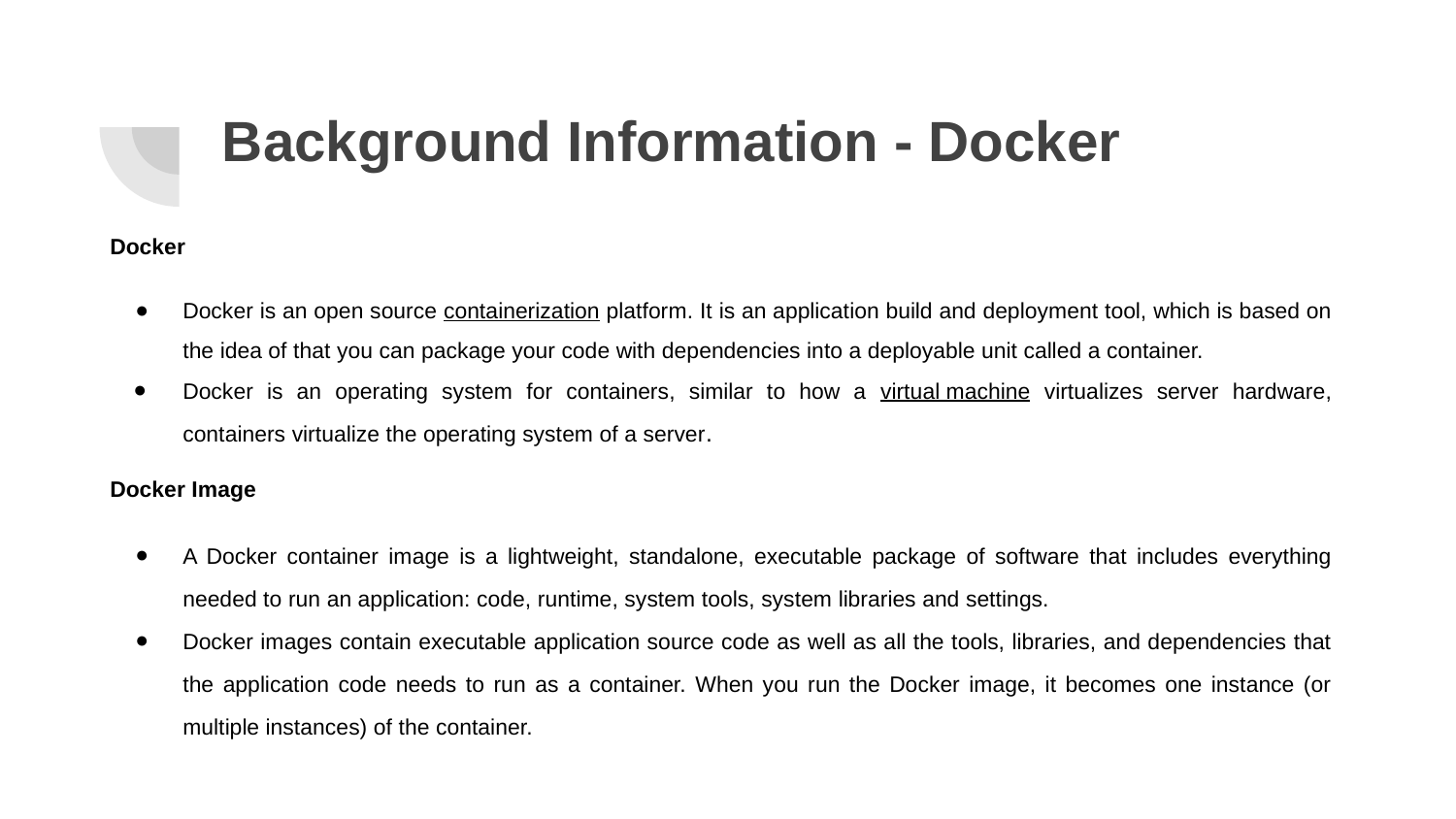

# Background Information - Docker
Docker
Docker is an open source containerization platform. It is an application build and deployment tool, which is based on the idea of that you can package your code with dependencies into a deployable unit called a container.
Docker is an operating system for containers, similar to how a virtual machine virtualizes server hardware, containers virtualize the operating system of a server.
Docker Image
A Docker container image is a lightweight, standalone, executable package of software that includes everything needed to run an application: code, runtime, system tools, system libraries and settings.
Docker images contain executable application source code as well as all the tools, libraries, and dependencies that the application code needs to run as a container. When you run the Docker image, it becomes one instance (or multiple instances) of the container.